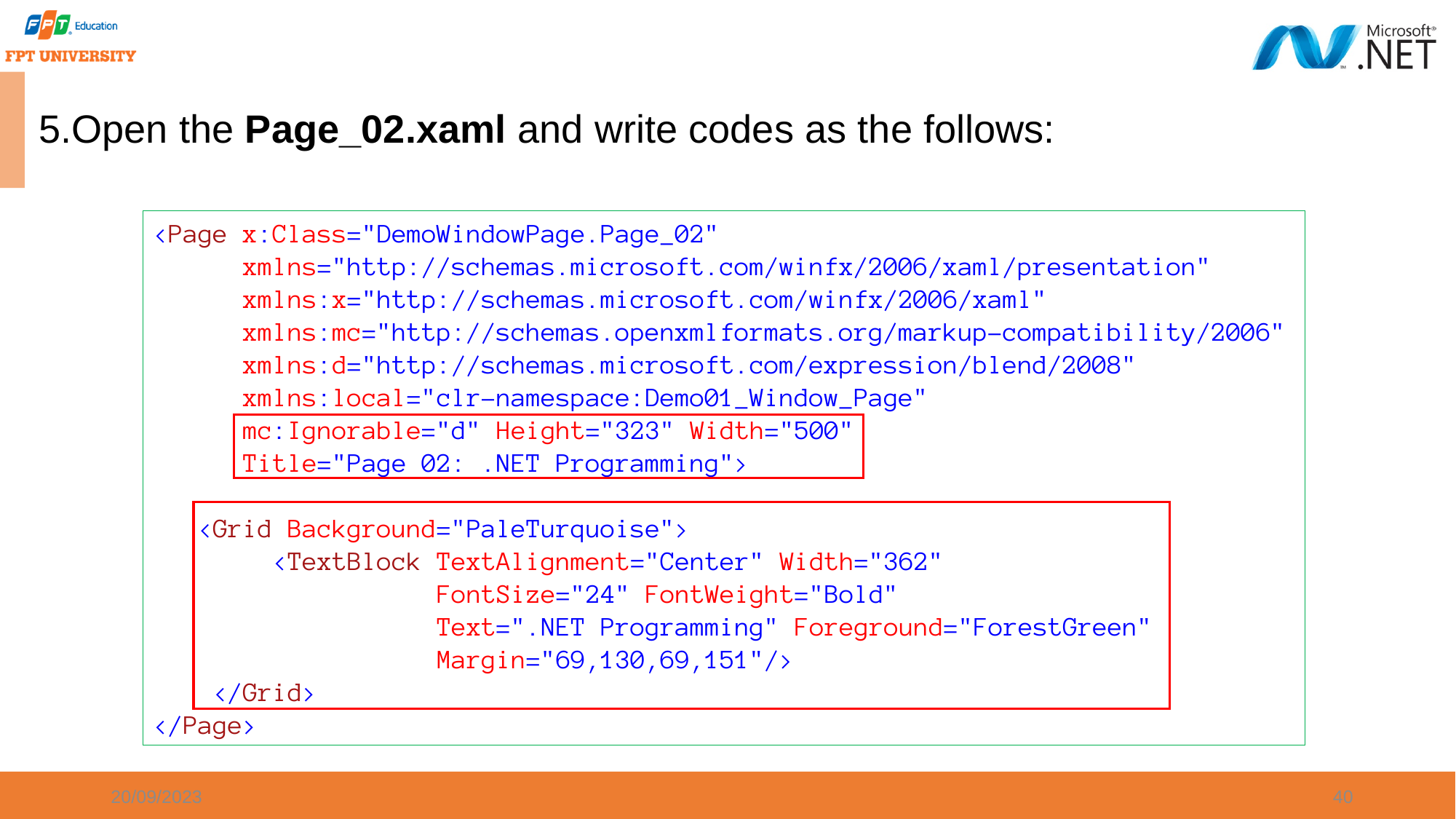

5.Open the Page_02.xaml and write codes as the follows:
<Page x:Class="DemoWindowPage.Page_02"
      xmlns="http://schemas.microsoft.com/winfx/2006/xaml/presentation"
      xmlns:x="http://schemas.microsoft.com/winfx/2006/xaml"
      xmlns:mc="http://schemas.openxmlformats.org/markup-compatibility/2006"
      xmlns:d="http://schemas.microsoft.com/expression/blend/2008"
      xmlns:local="clr-namespace:Demo01_Window_Page"
      mc:Ignorable="d" Height="323" Width="500"
      Title="Page 02: .NET Programming">

   <Grid Background="PaleTurquoise">
        <TextBlock TextAlignment="Center" Width="362"
                   FontSize="24" FontWeight="Bold"
                   Text=".NET Programming" Foreground="ForestGreen"
                   Margin="69,130,69,151"/>
    </Grid>
</Page>

20/09/2023
40